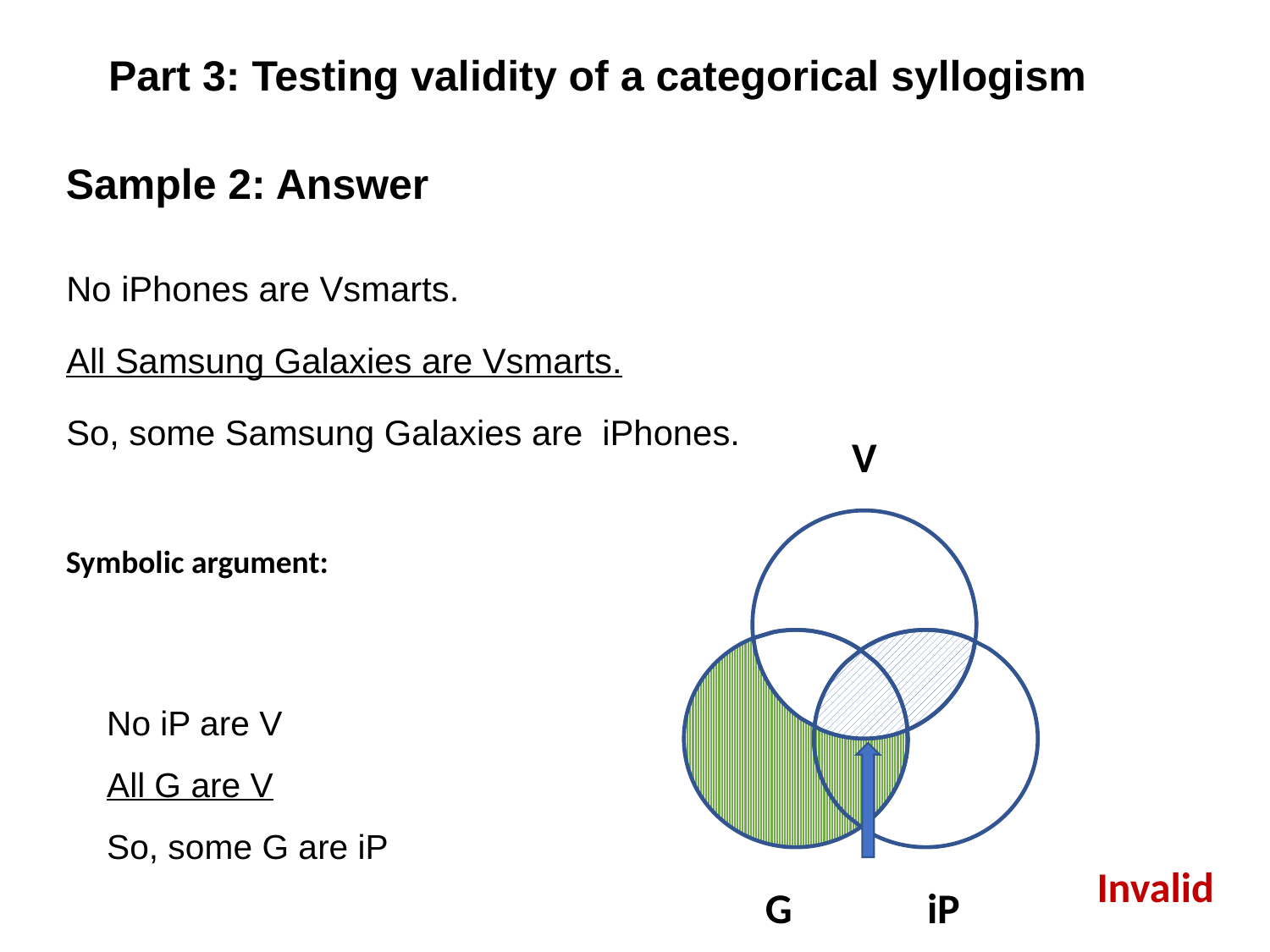

# Part 3: Testing validity of a categorical syllogism
Sample 2: Answer
No iPhones are Vsmarts.
All Samsung Galaxies are Vsmarts.
So, some Samsung Galaxies are  iPhones.
V

Symbolic argument:

No iP are V
All G are V
So, some G are iP

Invalid
G
iP